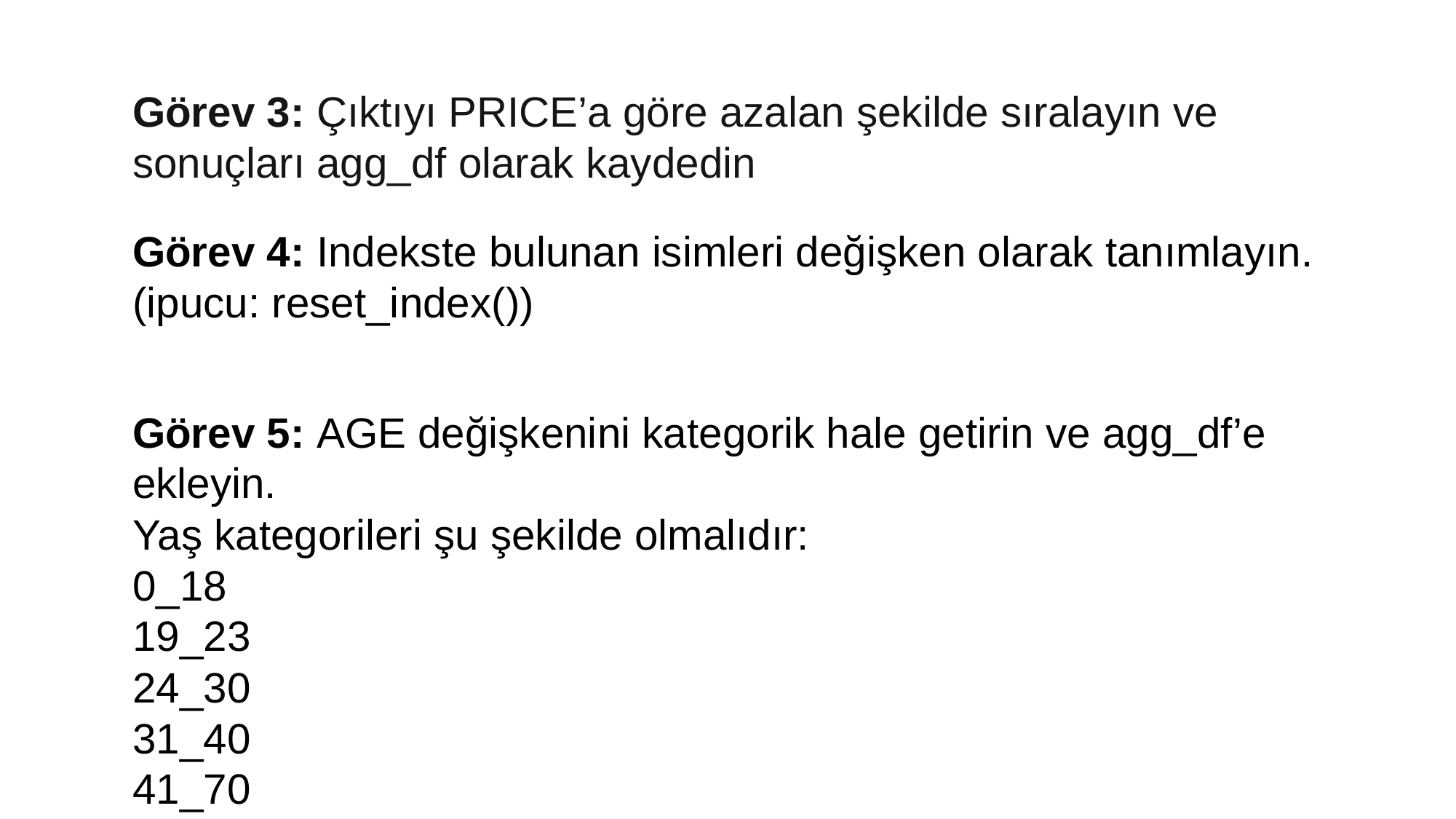

Görev 3: Çıktıyı PRICE’a göre azalan şekilde sıralayın ve sonuçları agg_df olarak kaydedin
Görev 4: Indekste bulunan isimleri değişken olarak tanımlayın.
(ipucu: reset_index())
Görev 5: AGE değişkenini kategorik hale getirin ve agg_df’e ekleyin.
Yaş kategorileri şu şekilde olmalıdır:
0_18
19_23
24_30
31_40
41_70